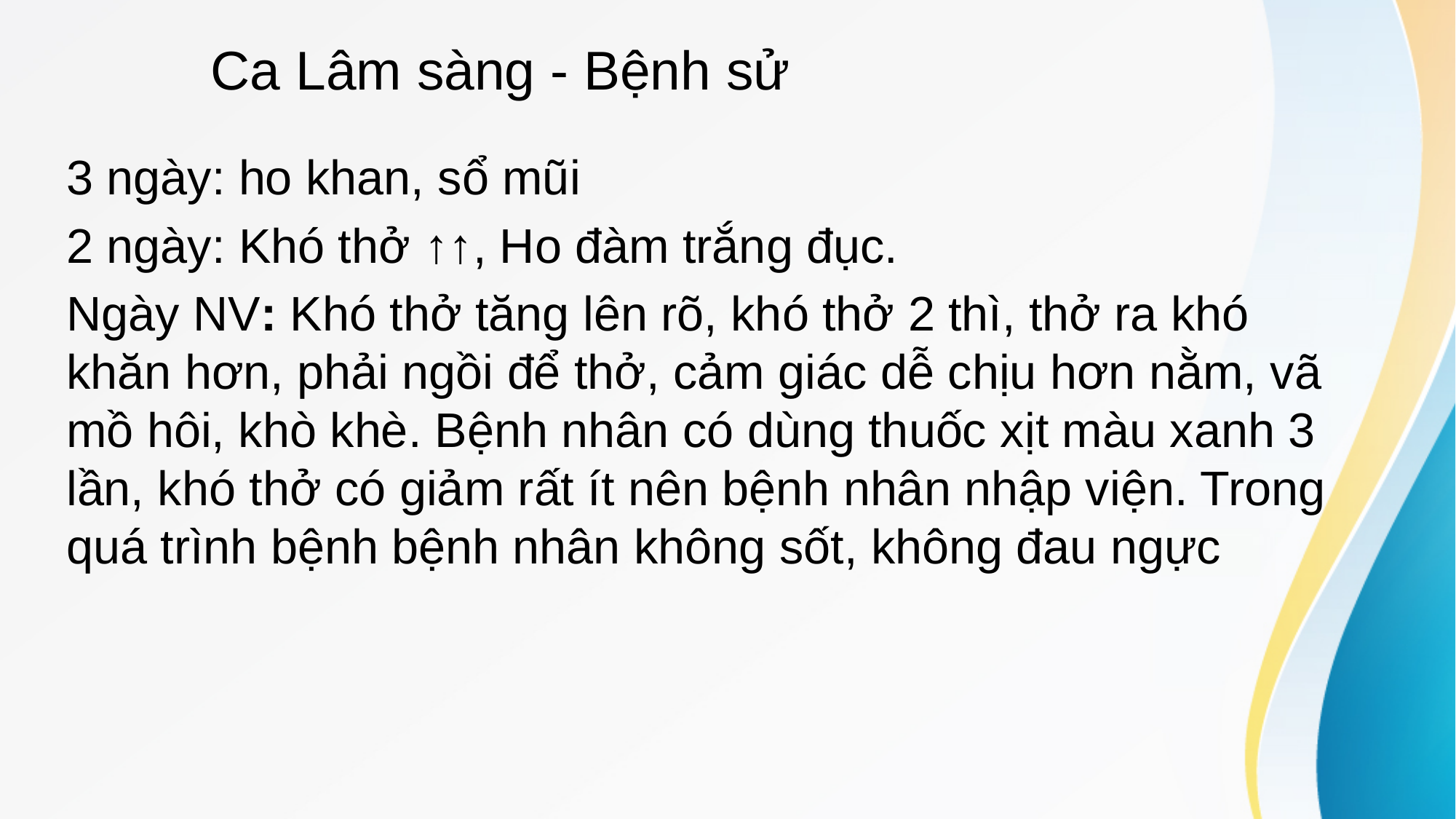

# Ca Lâm sàng - Bệnh sử
3 ngày: ho khan, sổ mũi
2 ngày: Khó thở ↑↑, Ho đàm trắng đục.
Ngày NV: Khó thở tăng lên rõ, khó thở 2 thì, thở ra khó khăn hơn, phải ngồi để thở, cảm giác dễ chịu hơn nằm, vã mồ hôi, khò khè. Bệnh nhân có dùng thuốc xịt màu xanh 3 lần, khó thở có giảm rất ít nên bệnh nhân nhập viện. Trong quá trình bệnh bệnh nhân không sốt, không đau ngực